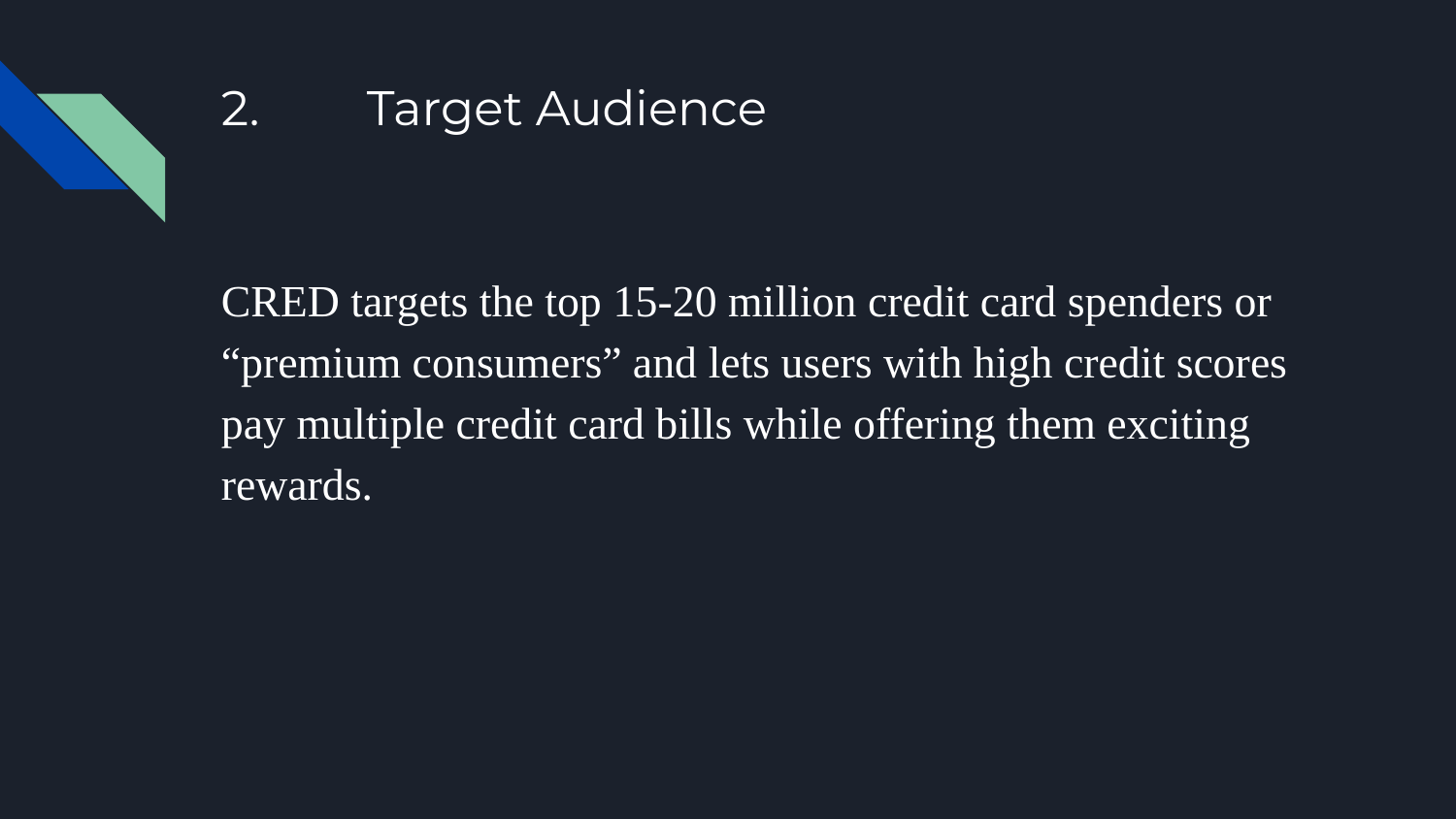

# 2.	Target Audience
CRED targets the top 15-20 million credit card spenders or “premium consumers” and lets users with high credit scores pay multiple credit card bills while offering them exciting rewards.